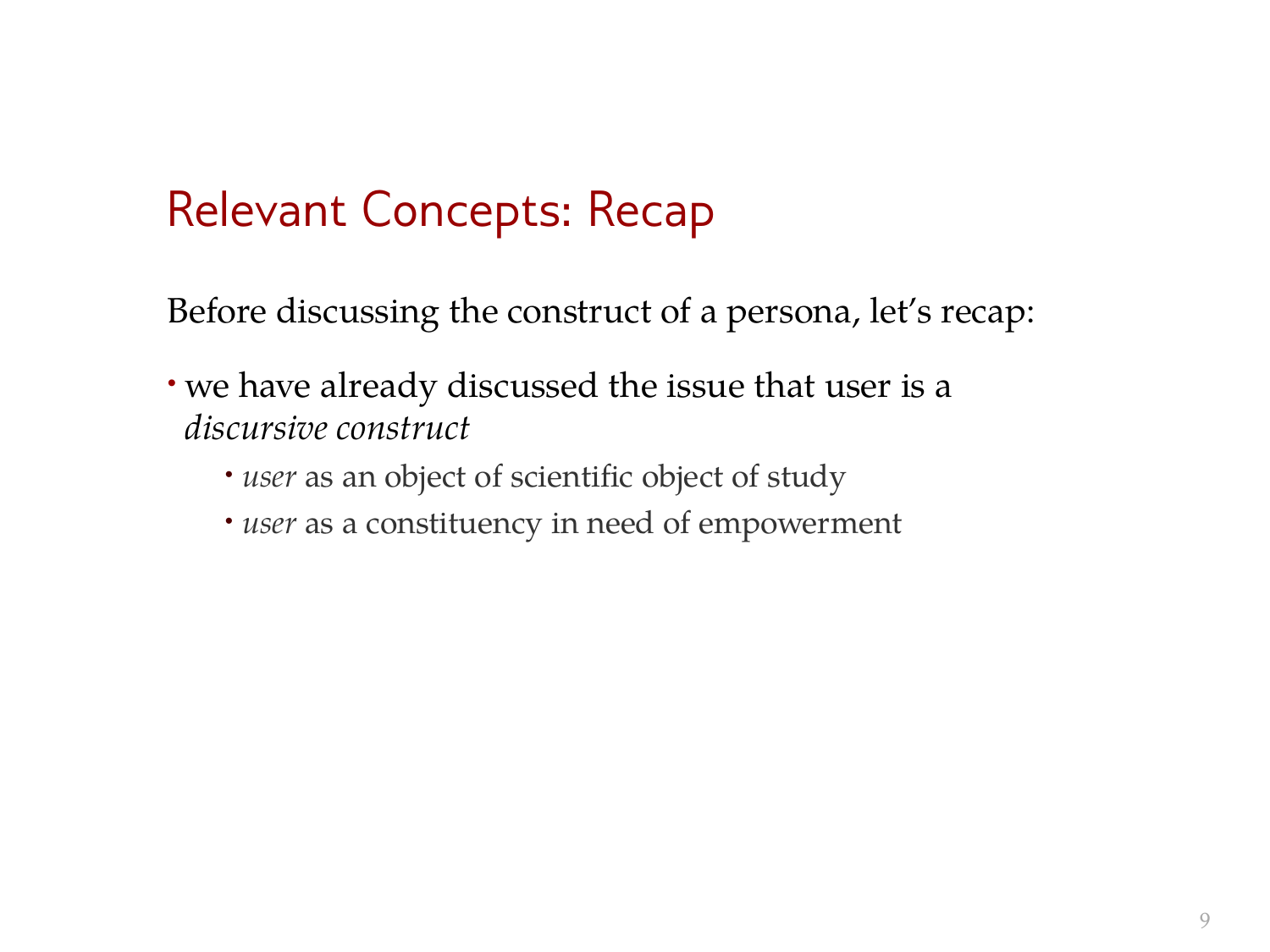

# Relevant Concepts: Recap
Before discussing the construct of a persona, let’s recap:
we have already discussed the issue that user is a discursive construct
user as an object of scientific object of study
user as a constituency in need of empowerment

9